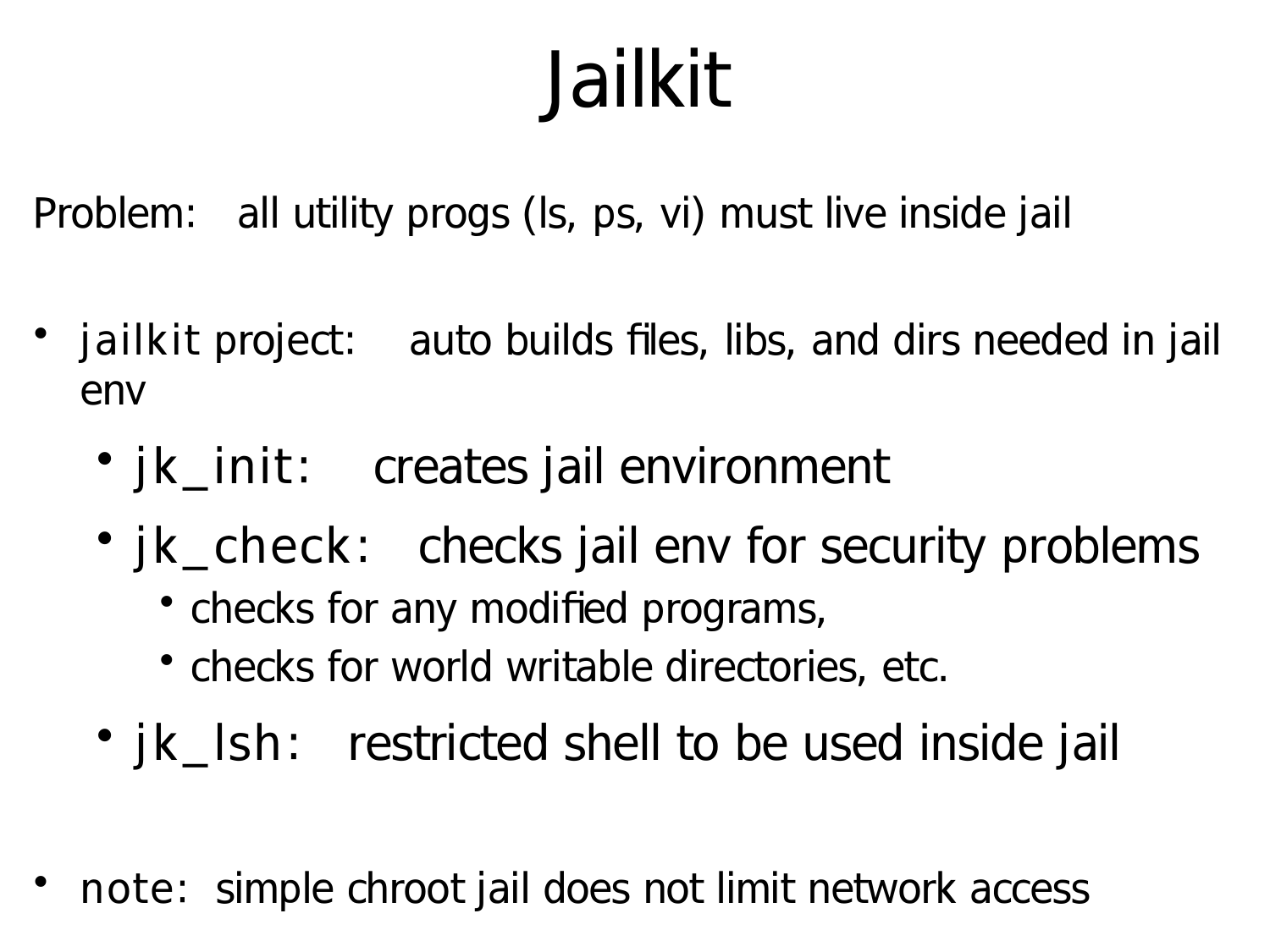

# Jailkit
Problem:   all utility progs (ls, ps, vi) must live inside jail

jailkit project:    auto builds files, libs, and dirs needed in jail env
jk_init:    creates jail environment
jk_check:   checks jail env for security problems
checks for any modified programs,
checks for world writable directories, etc.
jk_lsh:   restricted shell to be used inside jail

note:  simple chroot jail does not limit network access